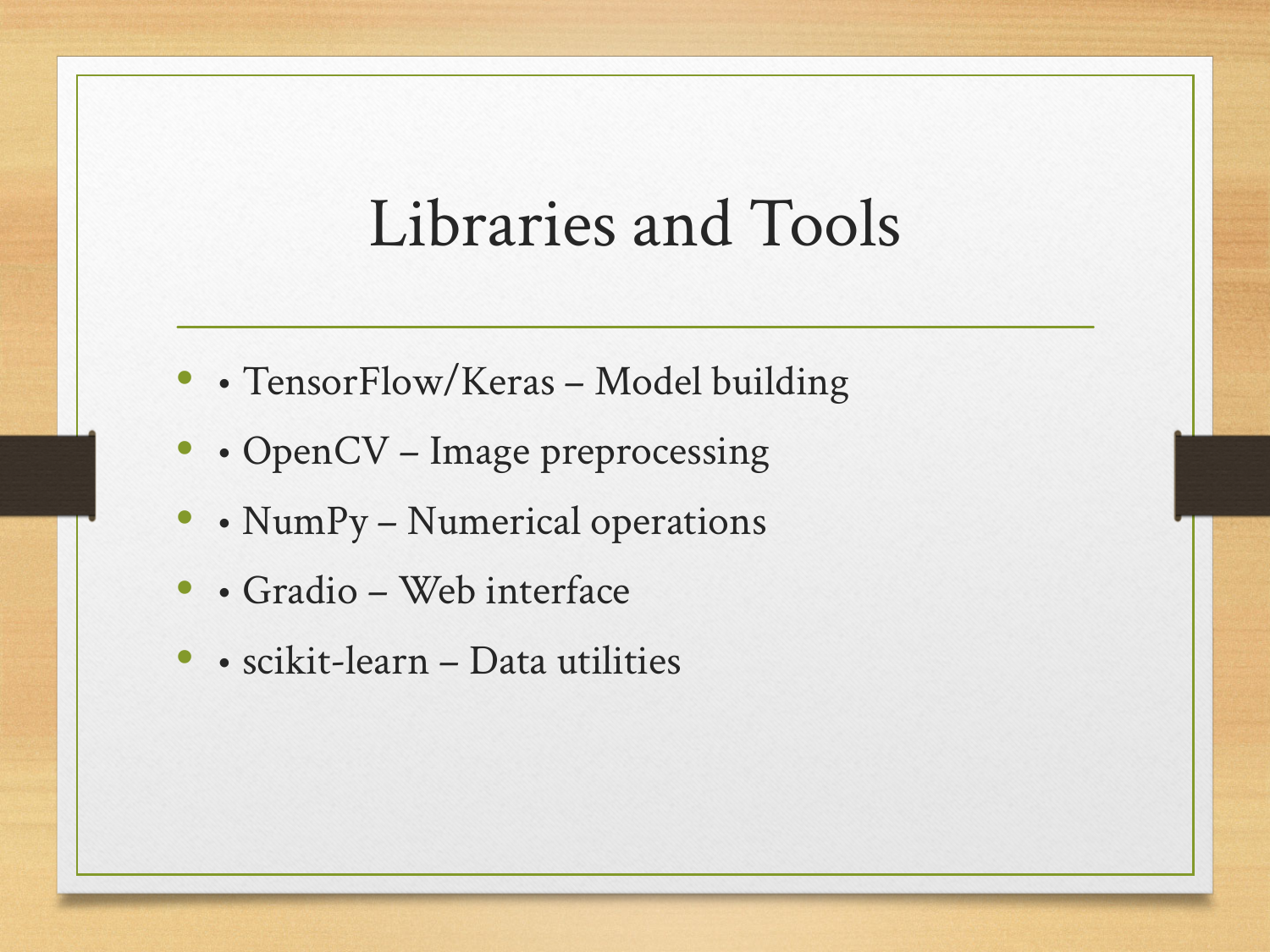

# Libraries and Tools
• TensorFlow/Keras – Model building
• OpenCV – Image preprocessing
• NumPy – Numerical operations
• Gradio – Web interface
• scikit-learn – Data utilities